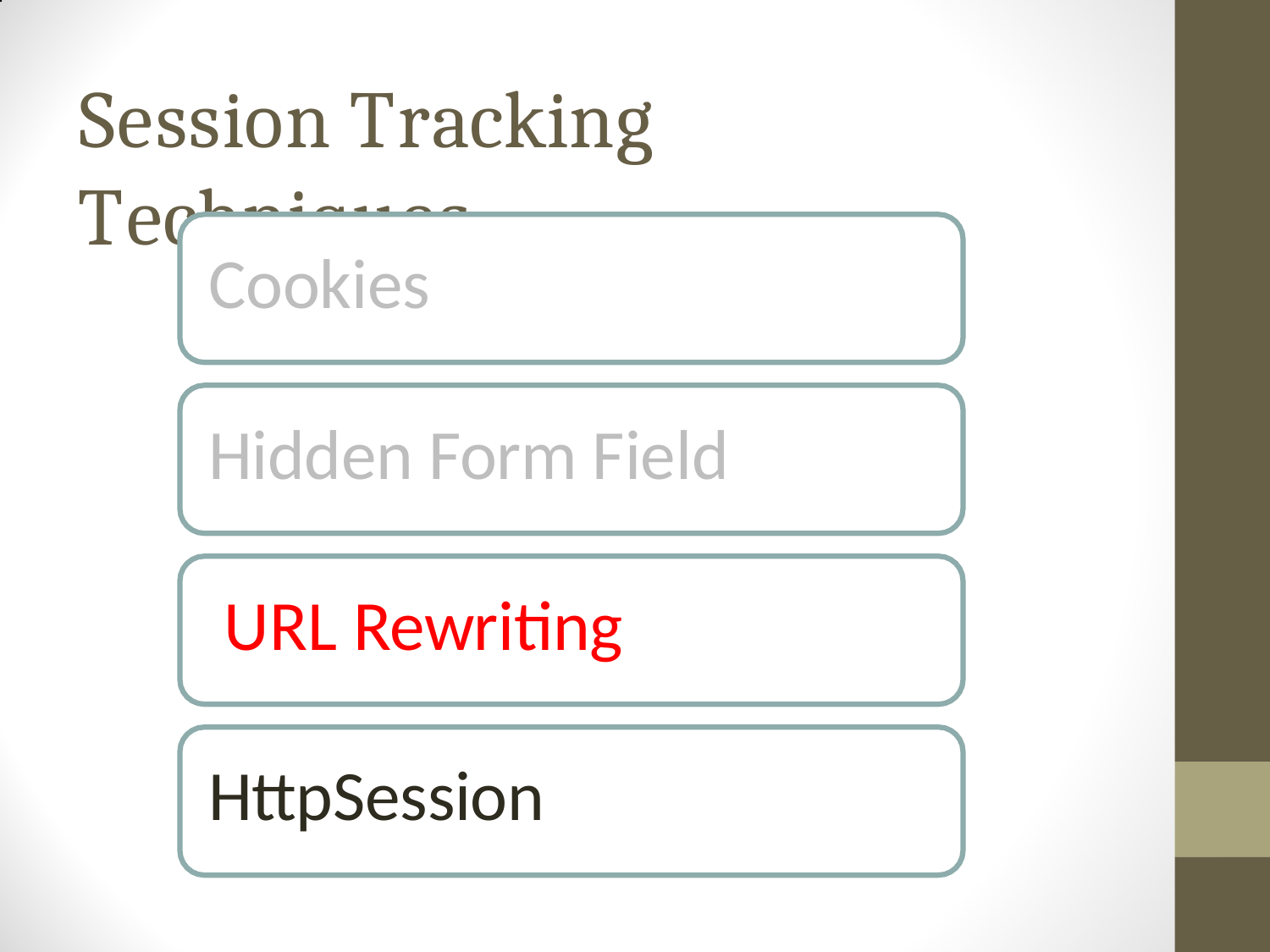

# Session Tracking Techniques

Cookies
Hidden Form Field  URL Rewriting  HttpSession